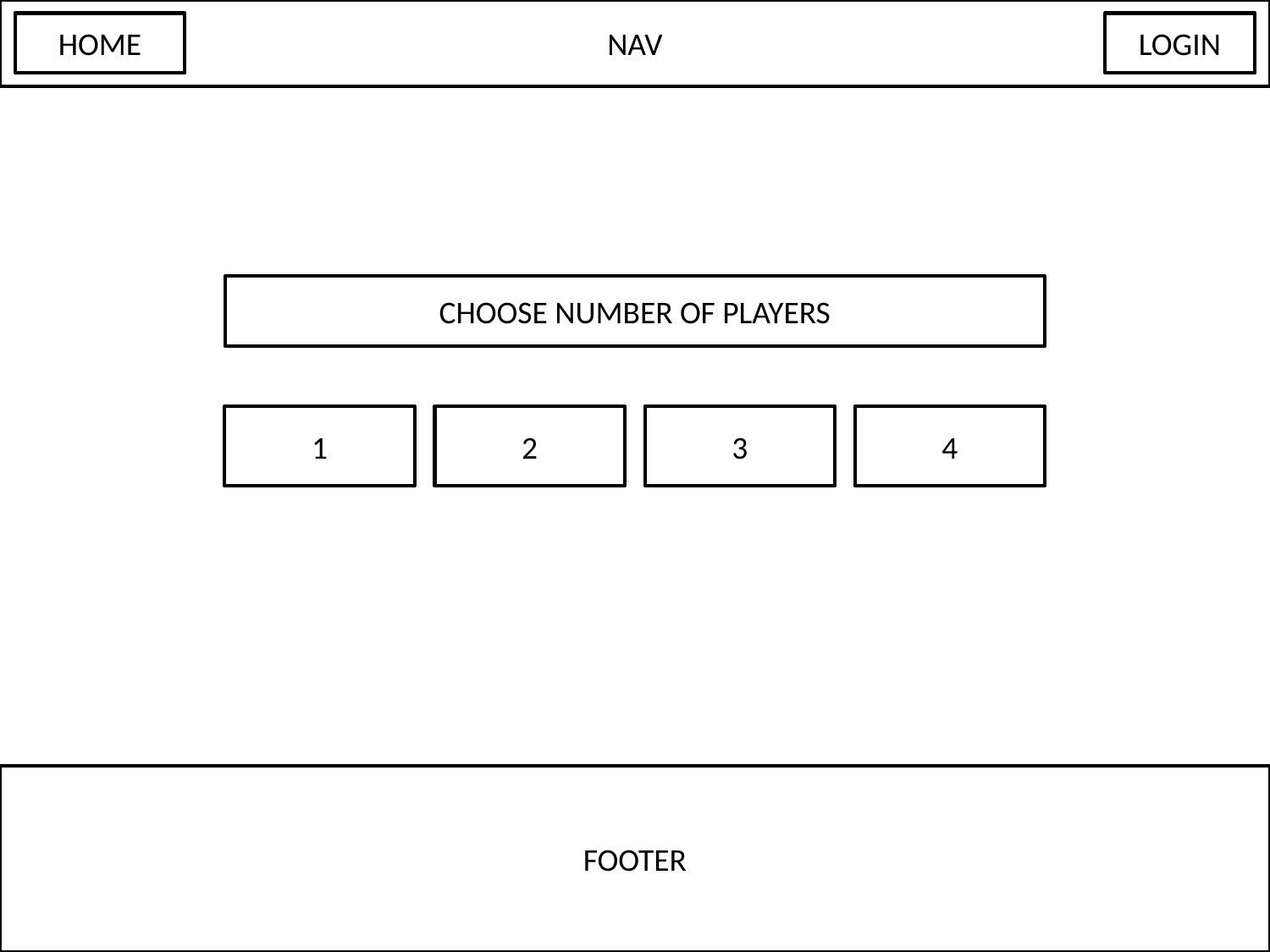

NAV
HOME
LOGIN
CHOOSE NUMBER OF PLAYERS
1
2
3
4
FOOTER